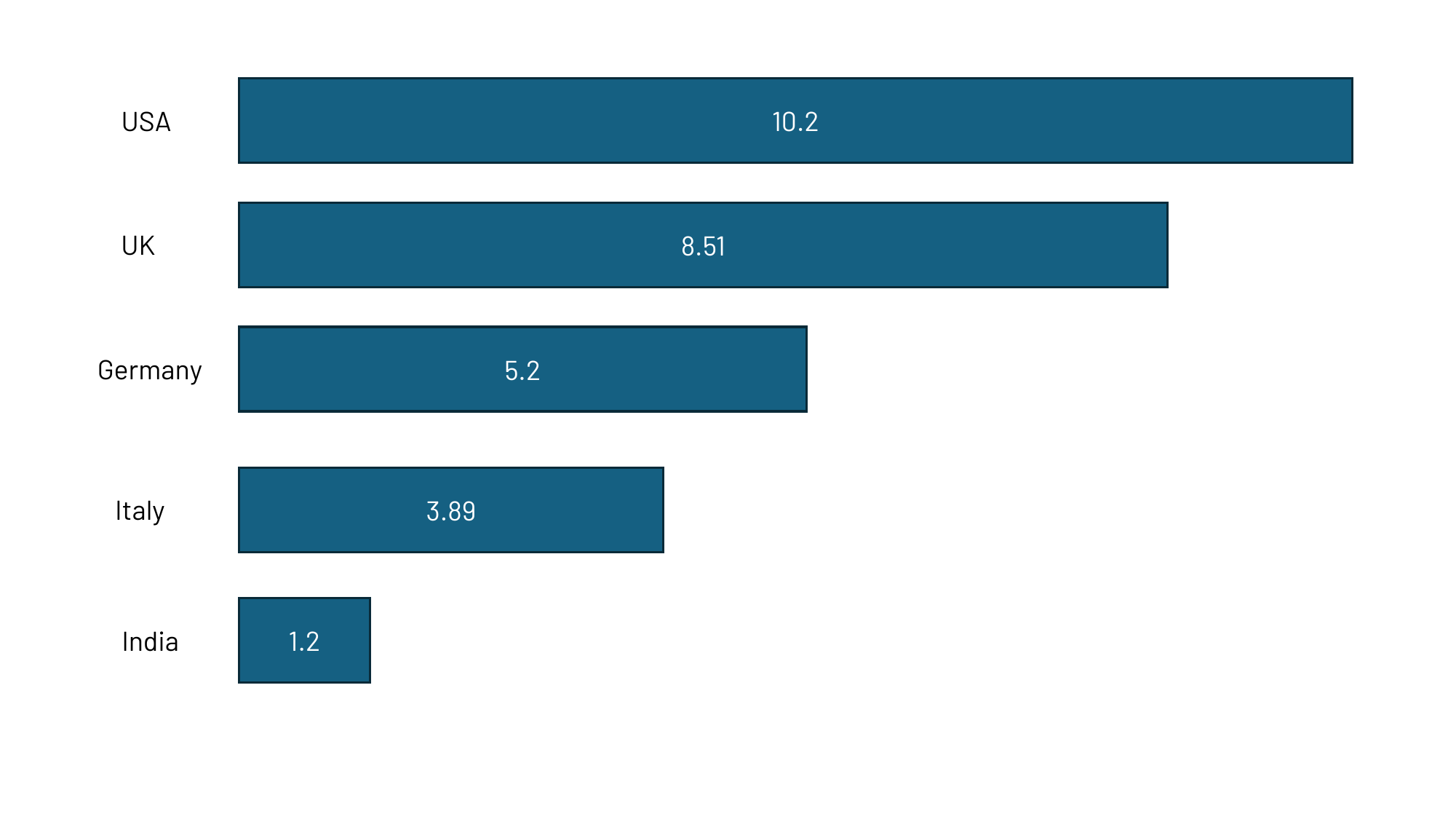

10.2
USA
8.51
UK
5.2
Germany
3.89
Italy
1.2
India

Rance